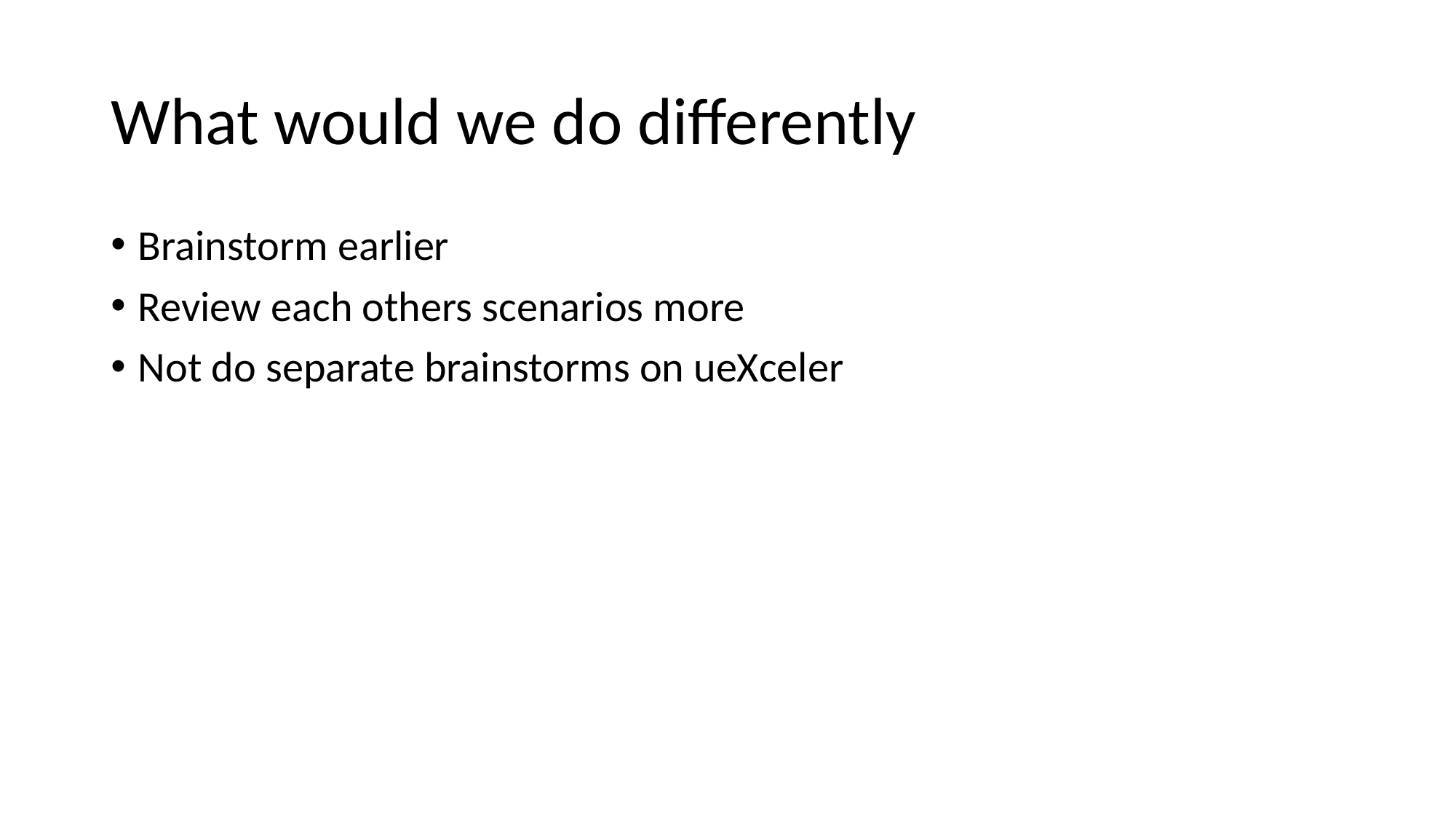

# What would we do differently
Brainstorm earlier
Review each others scenarios more
Not do separate brainstorms on ueXceler